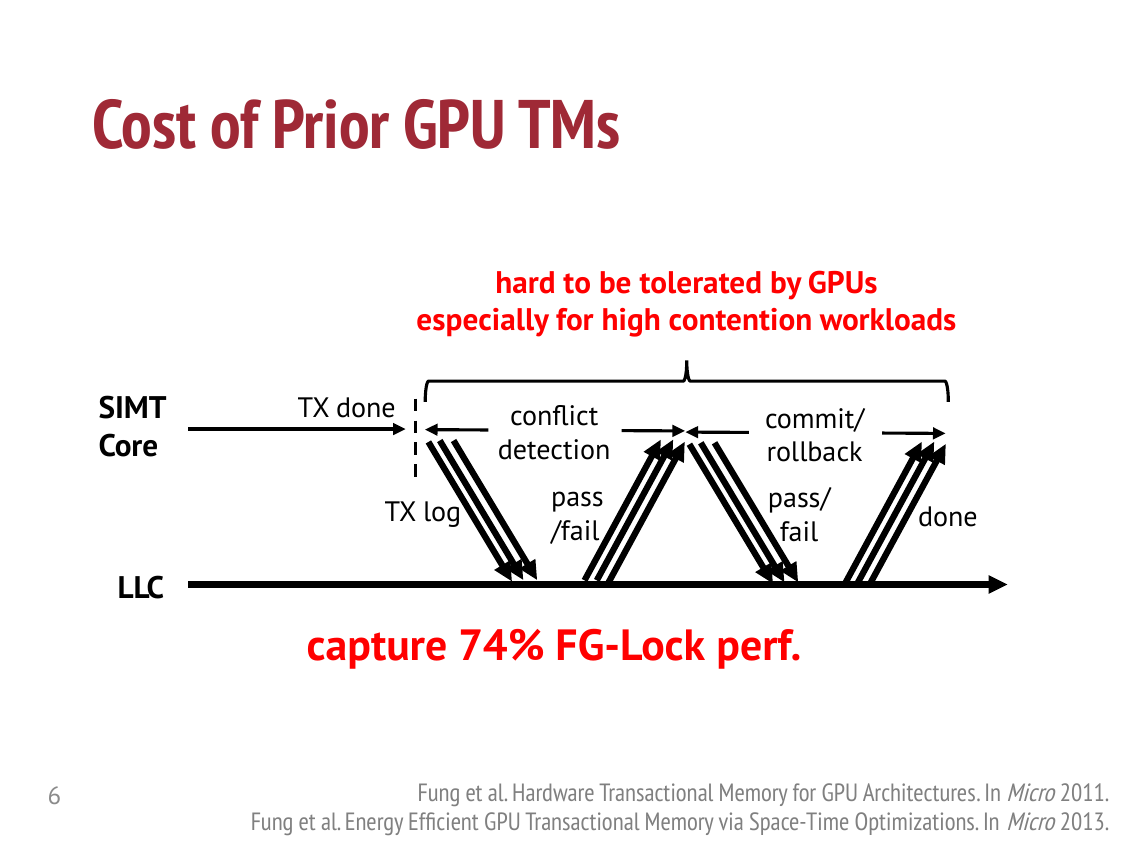

# Cost of Prior GPU TMs

hard to be tolerated by GPUs
especially for high contention workloads
SIMT
Core
LLC
TX done
conflict
detection
commit/
rollback
pass/fail
TX log
done
pass/
fail
capture 74% FG-Lock perf.
Fung et al. Hardware Transactional Memory for GPU Architectures. In Micro 2011.
Fung et al. Energy Efficient GPU Transactional Memory via Space-Time Optimizations. In Micro 2013.